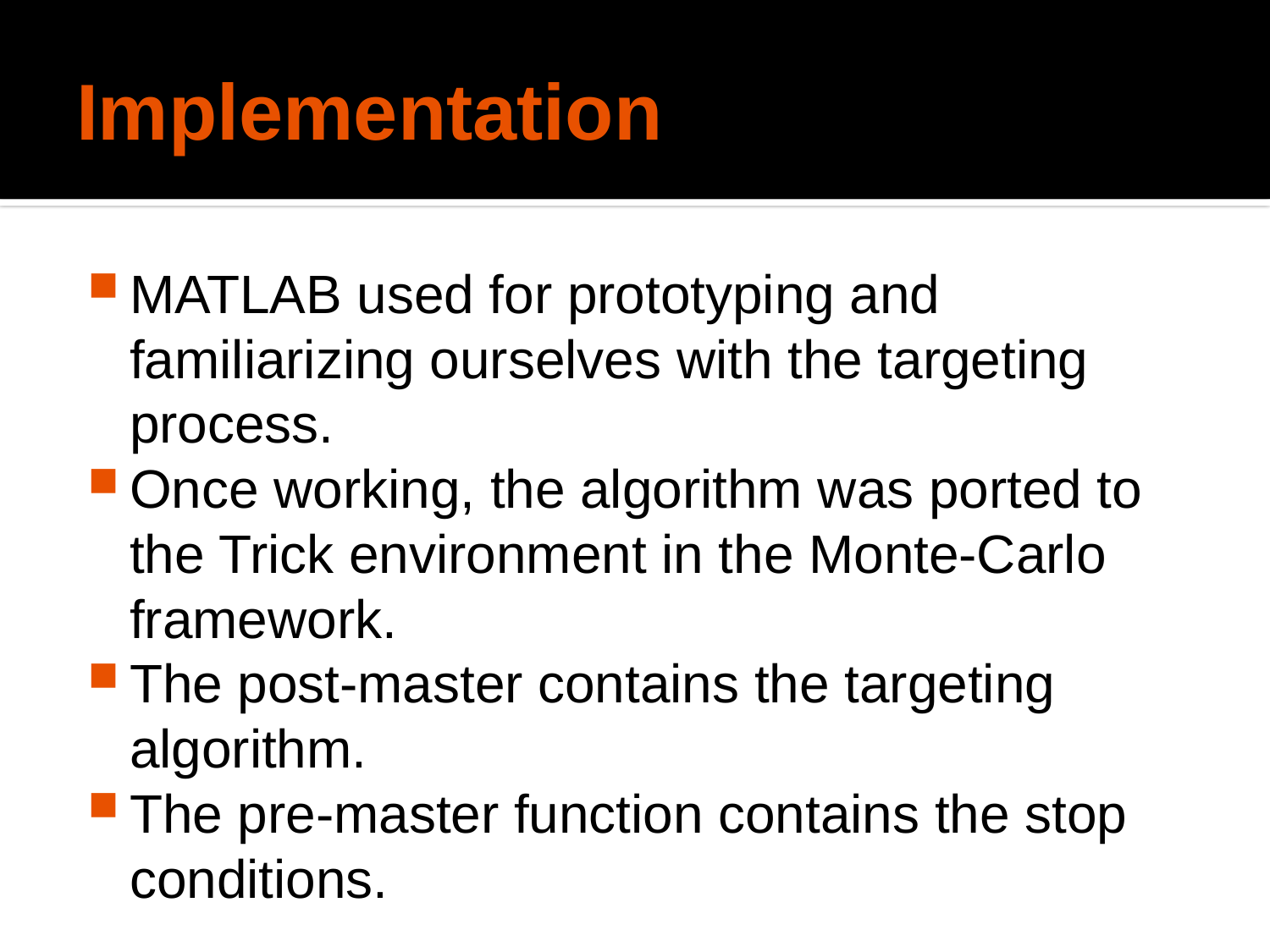

# Implementation
MATLAB used for prototyping and familiarizing ourselves with the targeting process.
Once working, the algorithm was ported to the Trick environment in the Monte-Carlo framework.
The post-master contains the targeting algorithm.
The pre-master function contains the stop conditions.